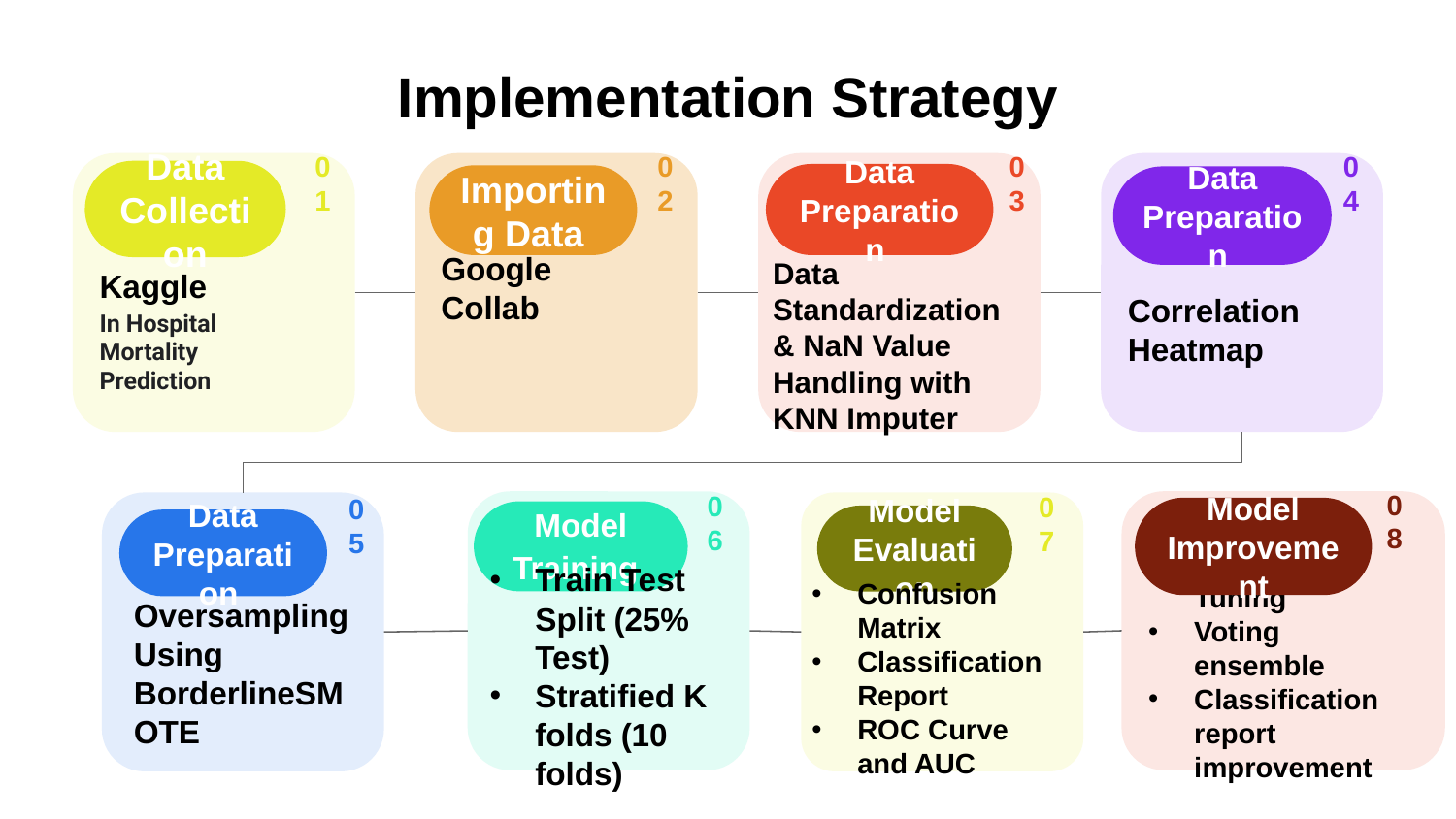

# Implementation Strategy

01
Data Collection
Kaggle
In Hospital Mortality Prediction

02
Importing Data
Google Collab
03
Data Preparation
Data Standardization & NaN Value Handling with KNN Imputer

04
Data Preparation
Correlation Heatmap

Parameter Tuning
Voting ensemble
Classification report improvement

08

06
Model Training
Train Test Split (25% Test)
Stratified K folds (10 folds)

07
Model
Evaluation
Confusion Matrix
Classification Report
ROC Curve and AUC
05
Data Preparation
Oversampling Using BorderlineSMOTE
Model
Improvement